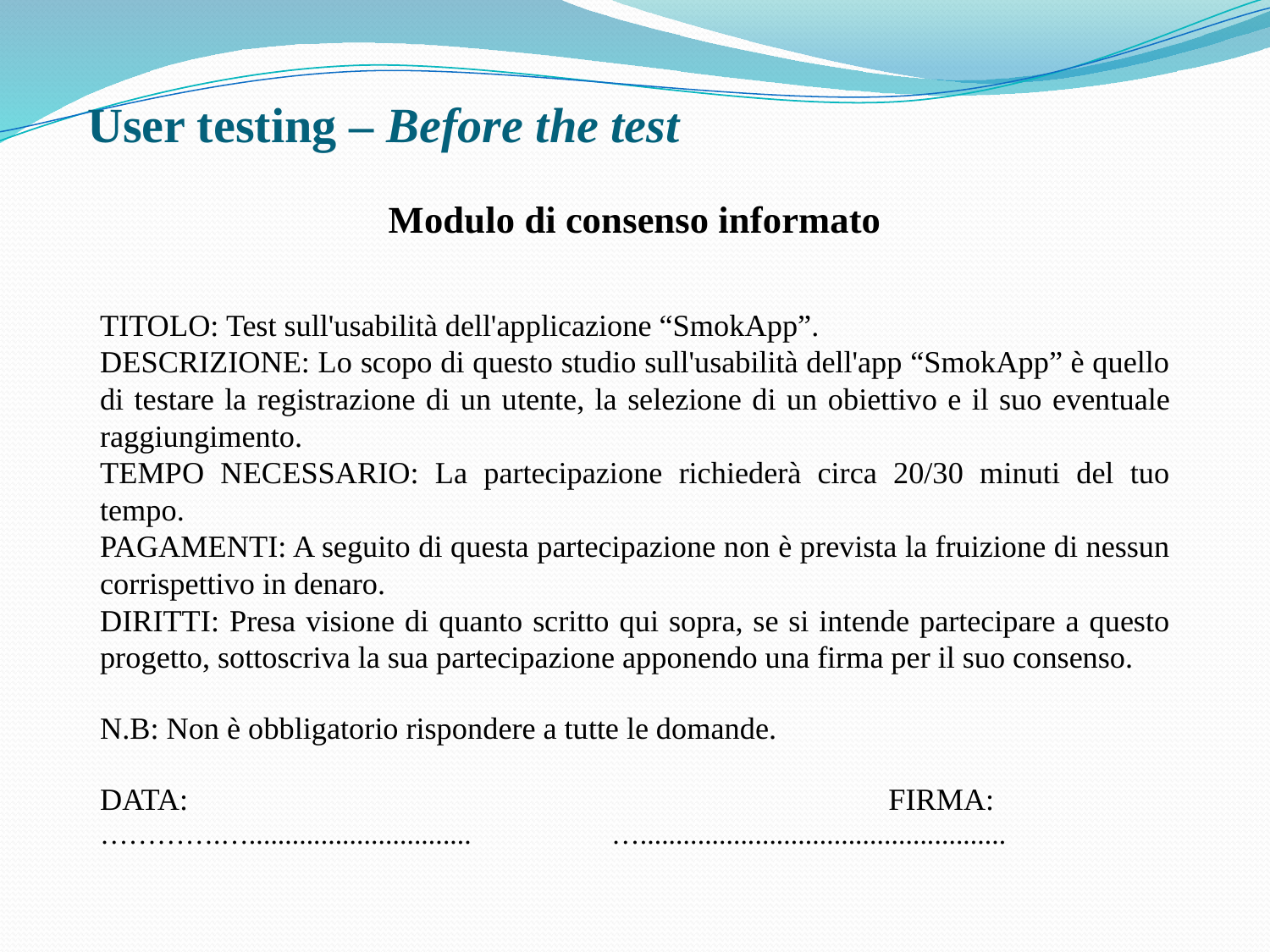

# User testing – Before the test
Modulo di consenso informato

TITOLO: Test sull'usabilità dell'applicazione “SmokApp”.
DESCRIZIONE: Lo scopo di questo studio sull'usabilità dell'app “SmokApp” è quello di testare la registrazione di un utente, la selezione di un obiettivo e il suo eventuale raggiungimento.
TEMPO NECESSARIO: La partecipazione richiederà circa 20/30 minuti del tuo tempo.
PAGAMENTI: A seguito di questa partecipazione non è prevista la fruizione di nessun corrispettivo in denaro.
DIRITTI: Presa visione di quanto scritto qui sopra, se si intende partecipare a questo progetto, sottoscriva la sua partecipazione apponendo una firma per il suo consenso.

N.B: Non è obbligatorio rispondere a tutte le domande.

DATA:                                                                                            FIRMA:
………….…............................... 	            …...................................................